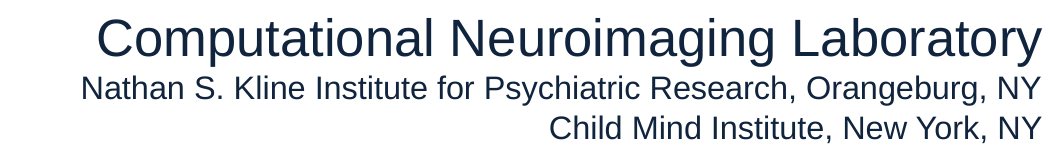

# Computational Neuroimaging Laboratory Nathan S. Kline Institute for Psychiatric Research, Orangeburg, NY Child Mind Institute, New York, NY